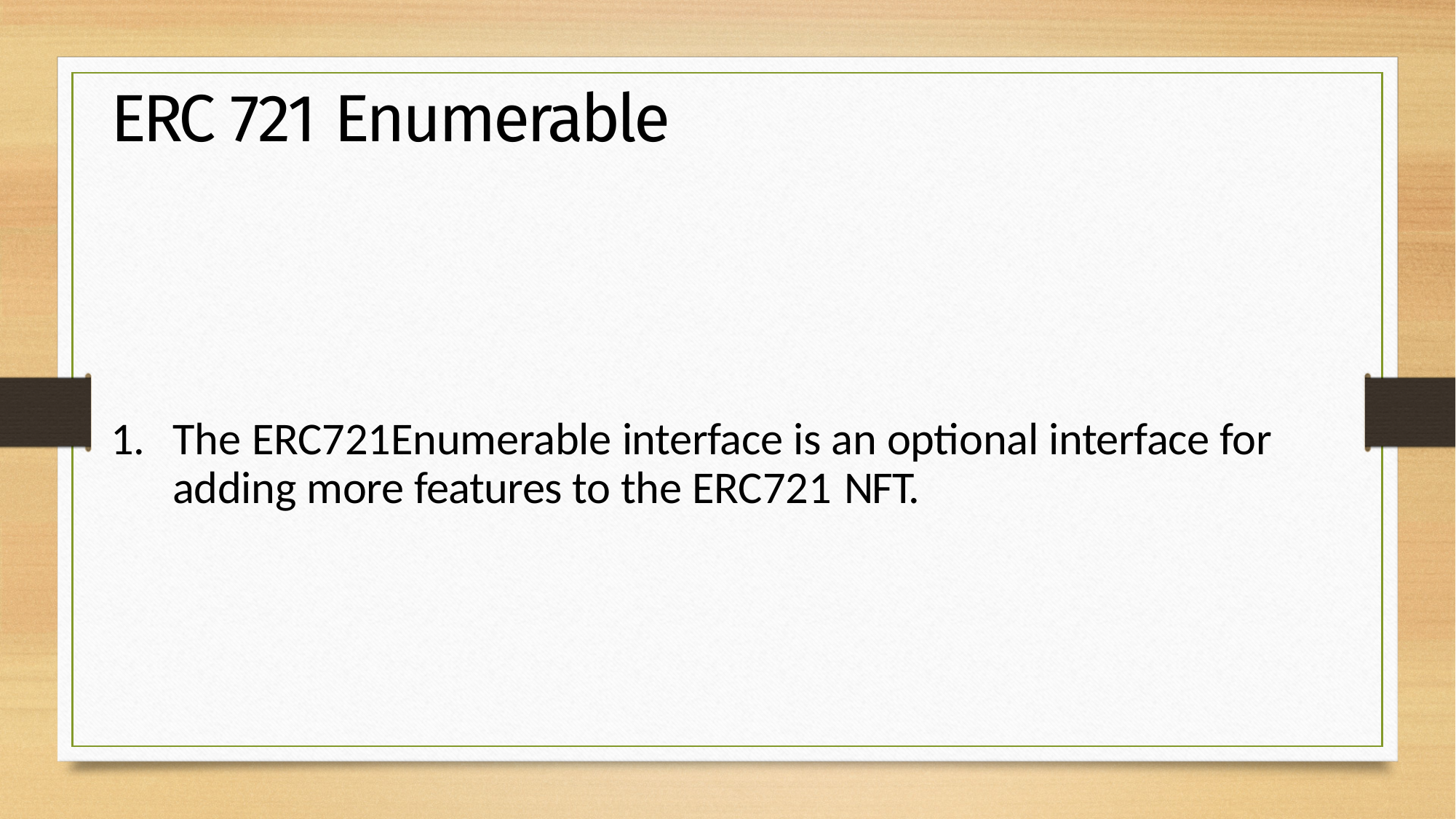

ERC 721 Enumerable
1.	The ERC721Enumerable interface is an optional interface for  adding more features to the ERC721 NFT.